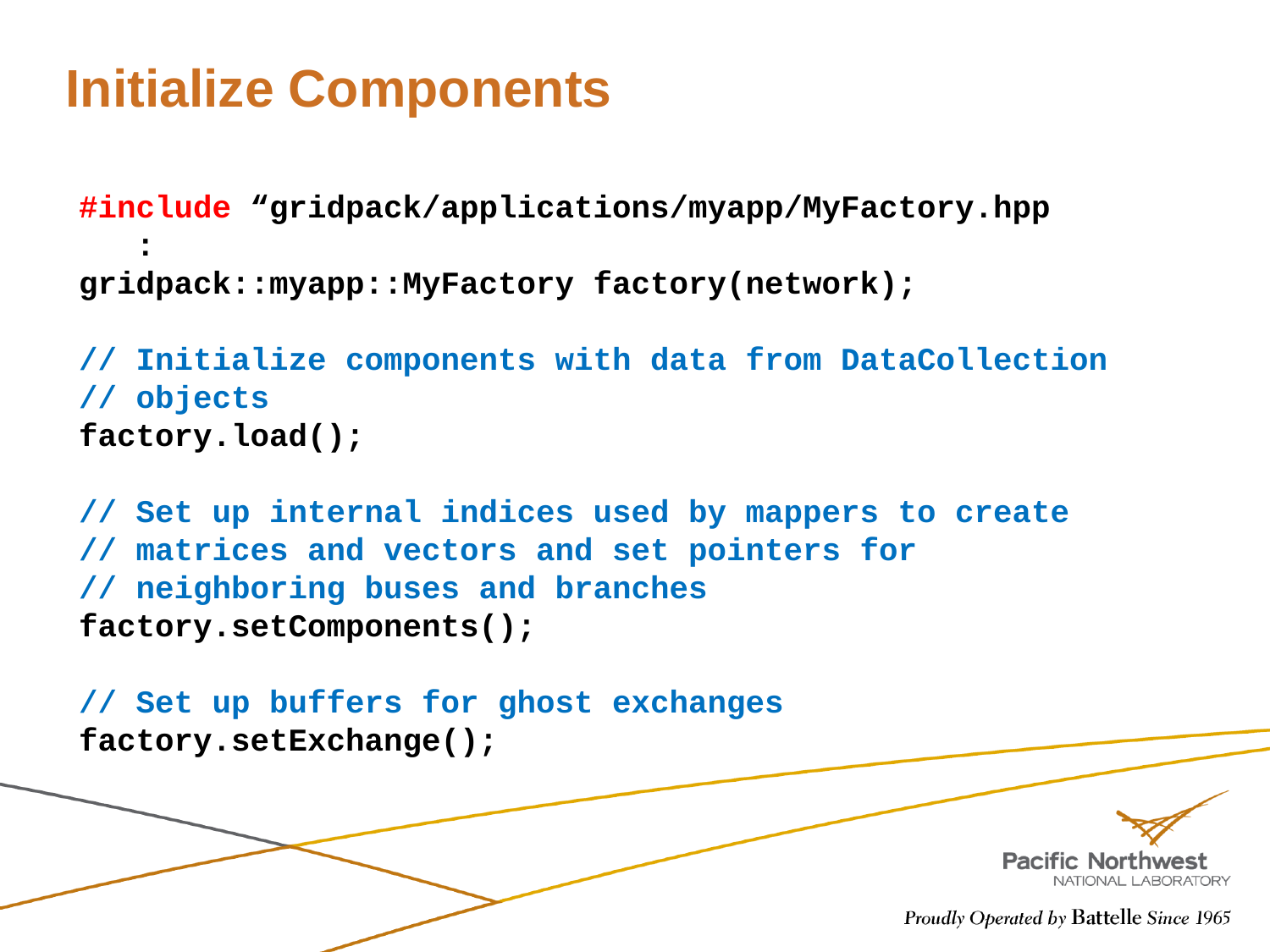

# Initialize Components
#include “gridpack/applications/myapp/MyFactory.hpp
   :
gridpack::myapp::MyFactory factory(network);

// Initialize components with data from DataCollection
// objects
factory.load();

// Set up internal indices used by mappers to create
// matrices and vectors and set pointers for
// neighboring buses and branches
factory.setComponents();

// Set up buffers for ghost exchanges
factory.setExchange();